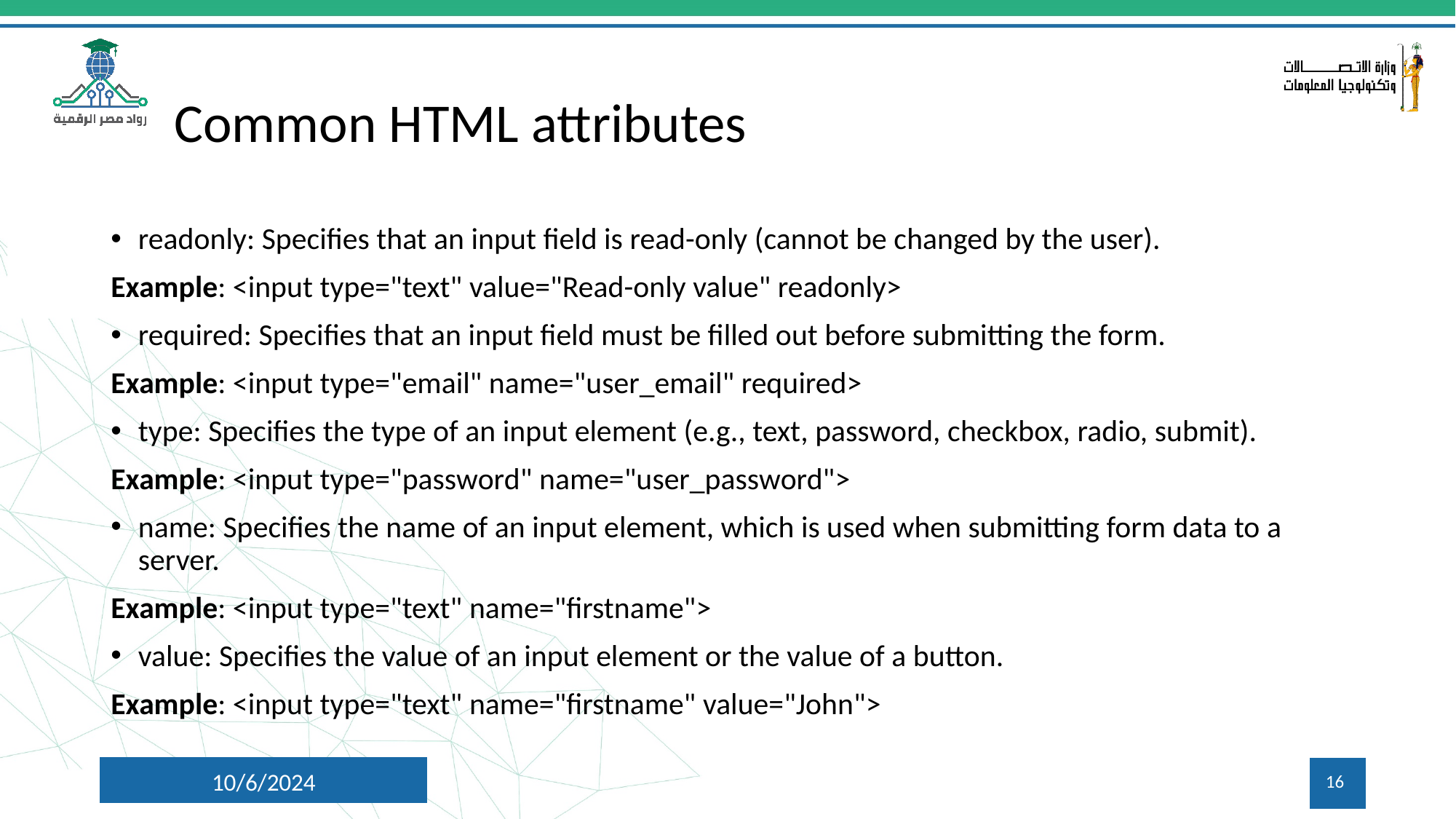

# Common HTML attributes
readonly: Specifies that an input field is read-only (cannot be changed by the user).
Example: <input type="text" value="Read-only value" readonly>
required: Specifies that an input field must be filled out before submitting the form.
Example: <input type="email" name="user_email" required>
type: Specifies the type of an input element (e.g., text, password, checkbox, radio, submit).
Example: <input type="password" name="user_password">
name: Specifies the name of an input element, which is used when submitting form data to a server.
Example: <input type="text" name="firstname">
value: Specifies the value of an input element or the value of a button.
Example: <input type="text" name="firstname" value="John">

10/6/2024

16